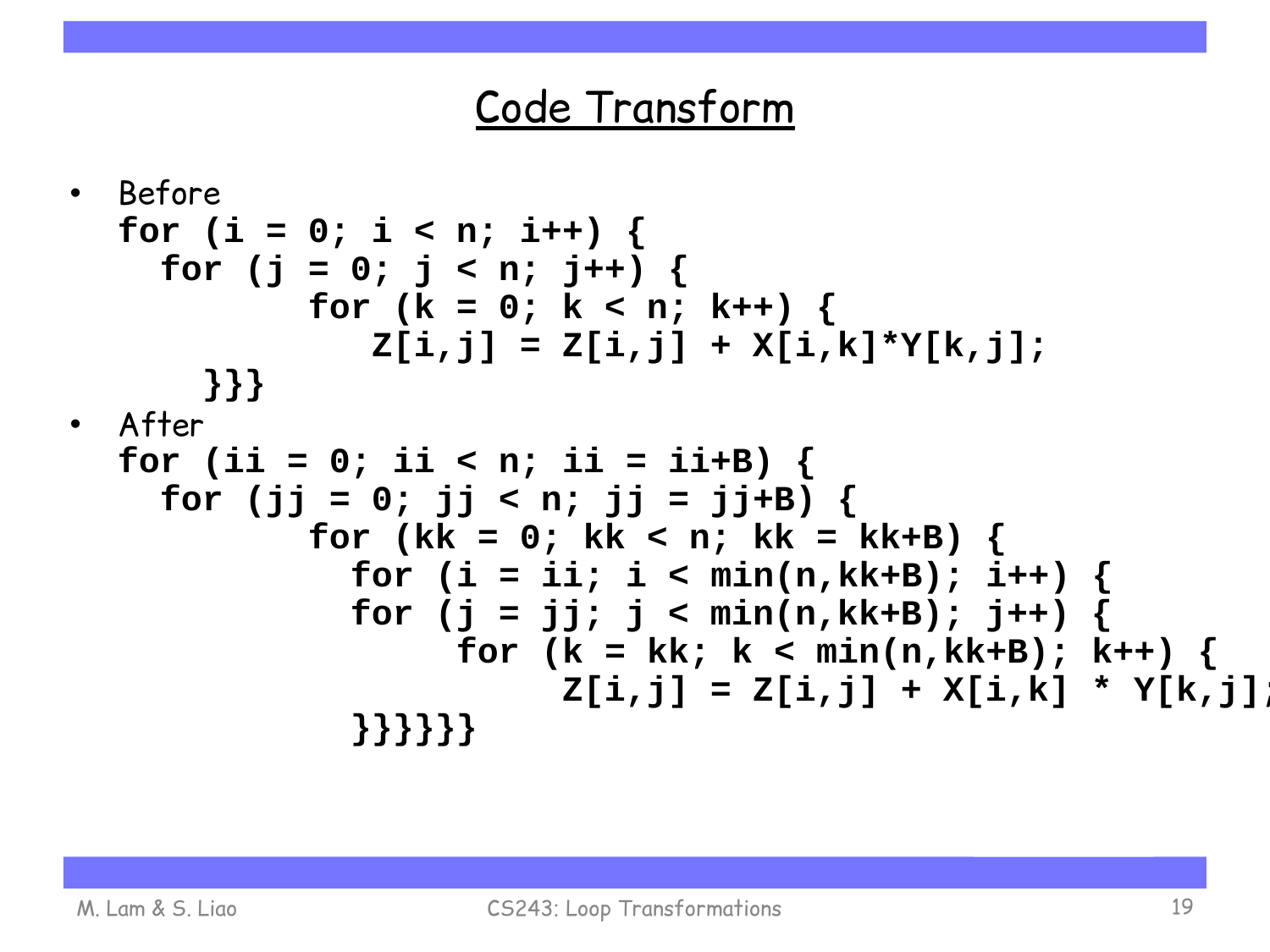

# Code Transform
Before
	for (i = 0; i < n; i++) {
  for (j = 0; j < n; j++) {
		   for (k = 0; k < n; k++) {
		      Z[i,j] = Z[i,j] + X[i,k]*Y[k,j];
    }}}
After
	for (ii = 0; ii < n; ii = ii+B) {
  for (jj = 0; jj < n; jj = jj+B) {
		   for (kk = 0; kk < n; kk = kk+B) {
		     for (i = ii; i < min(n,kk+B); i++) {	       	     for (j = jj; j < min(n,kk+B); j++) {
		          for (k = kk; k < min(n,kk+B); k++) {
			         Z[i,j] = Z[i,j] + X[i,k] * Y[k,j];
           }}}}}}
M. Lam & S. Liao
CS243: Loop Transformations
19